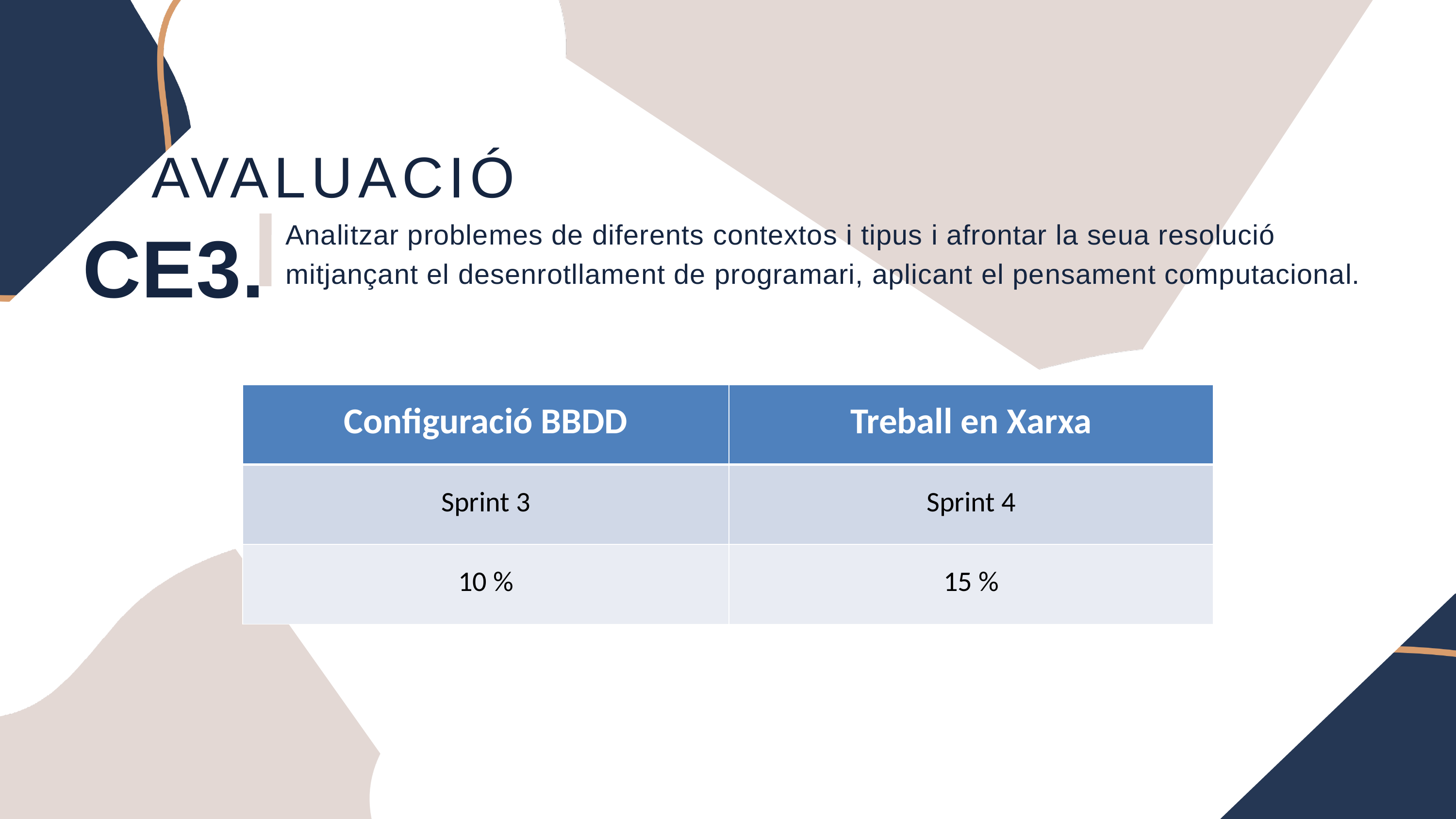

AVALUACIÓ
CE3.
Analitzar problemes de diferents contextos i tipus i afrontar la seua resolució mitjançant el desenrotllament de programari, aplicant el pensament computacional.

| Configuració BBDD | Treball en Xarxa |
| --- | --- |
| Sprint 3 | Sprint 4 |
| 10 % | 15 % |